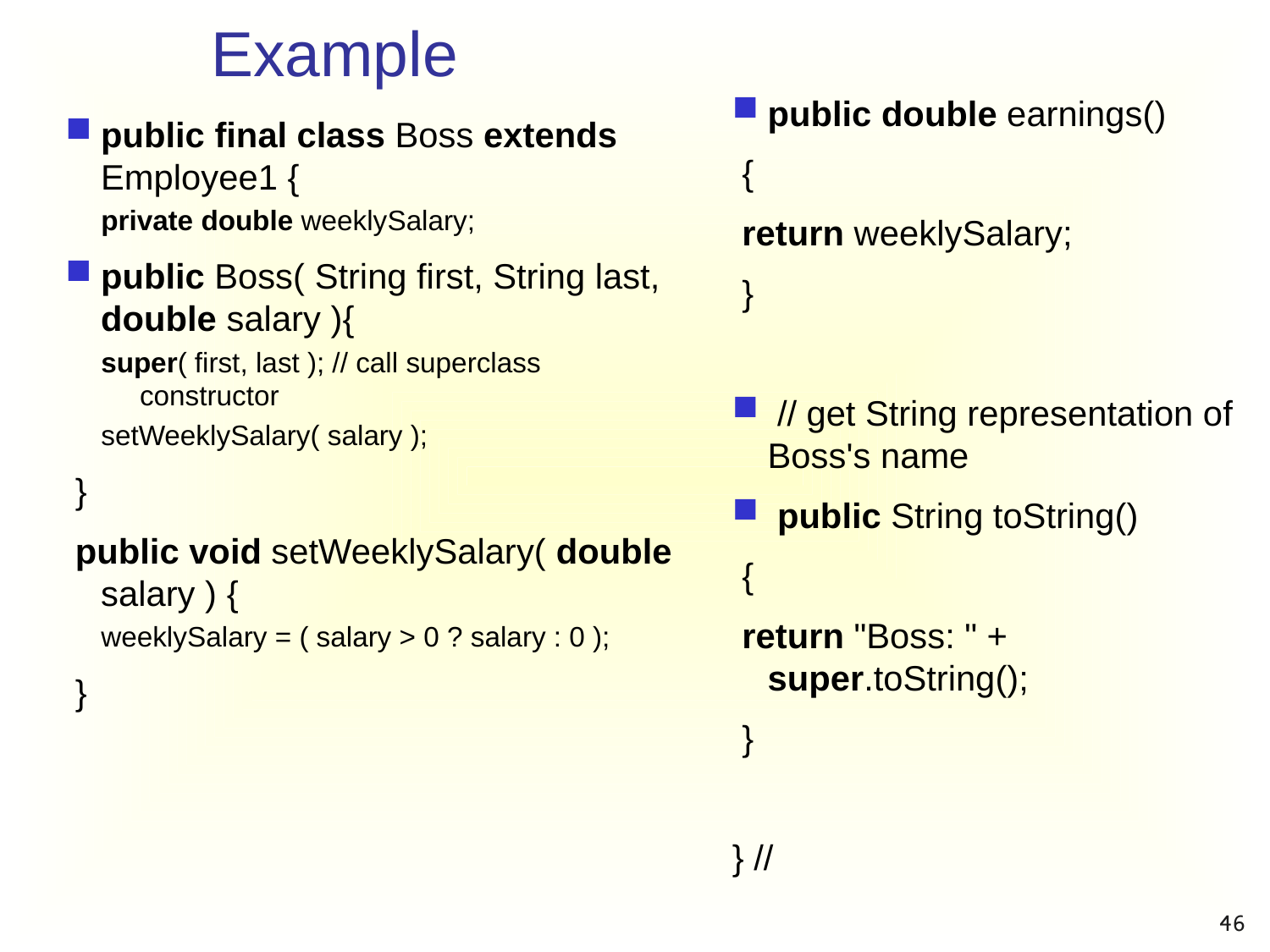

# Example
public double earnings()
 {
 return weeklySalary;
 }

 // get String representation of Boss's name
 public String toString()
 {
 return "Boss: " + super.toString();
 }

} //

public final class Boss extends Employee1 {
private double weeklySalary;
public Boss( String first, String last, double salary ){
super( first, last ); // call superclass constructor
setWeeklySalary( salary );
 }
 public void setWeeklySalary( double salary ) {
weeklySalary = ( salary > 0 ? salary : 0 );
 }
46